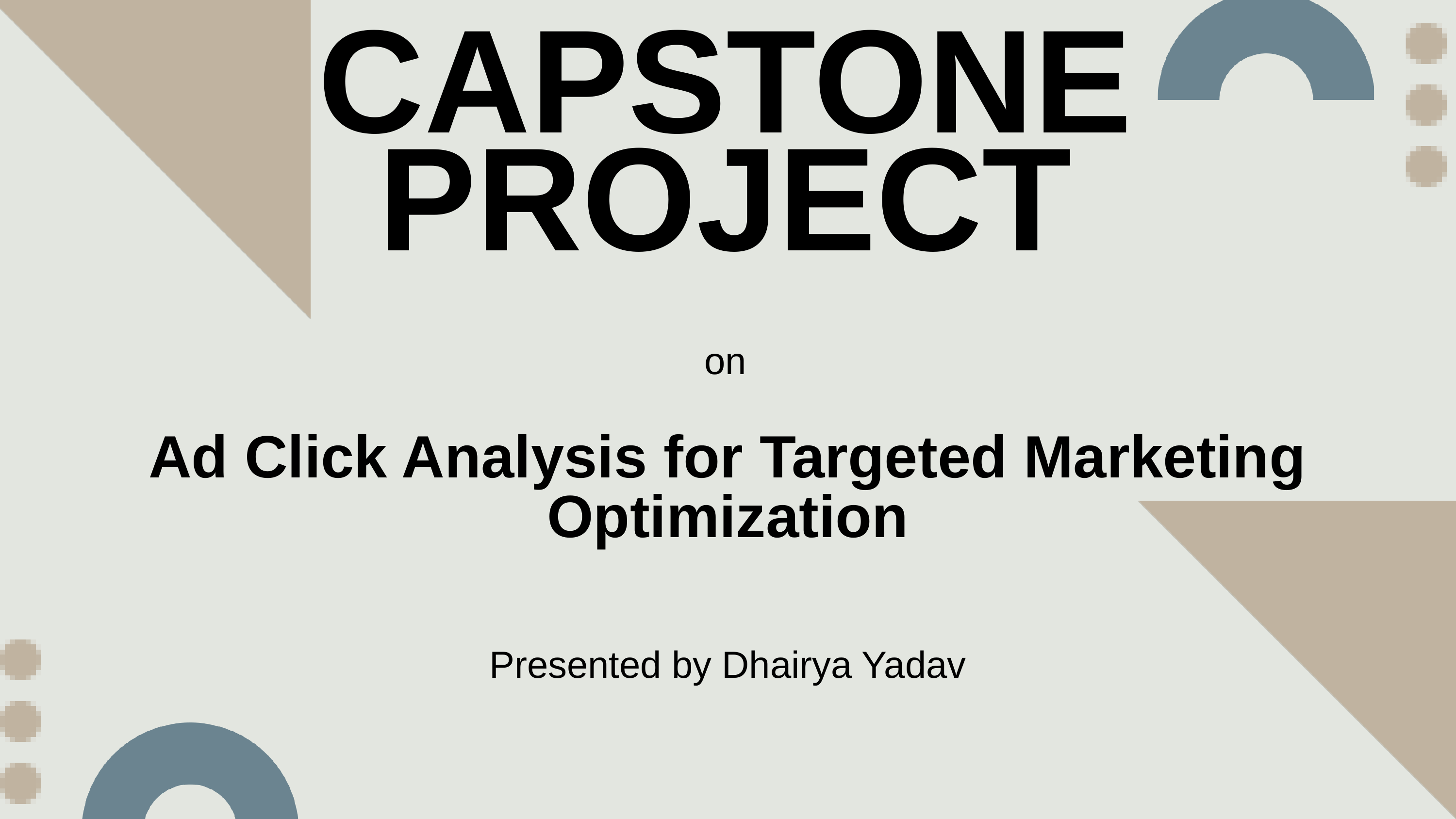

CAPSTONE PROJECT
on
Ad Click Analysis for Targeted Marketing Optimization

Presented by Dhairya Yadav